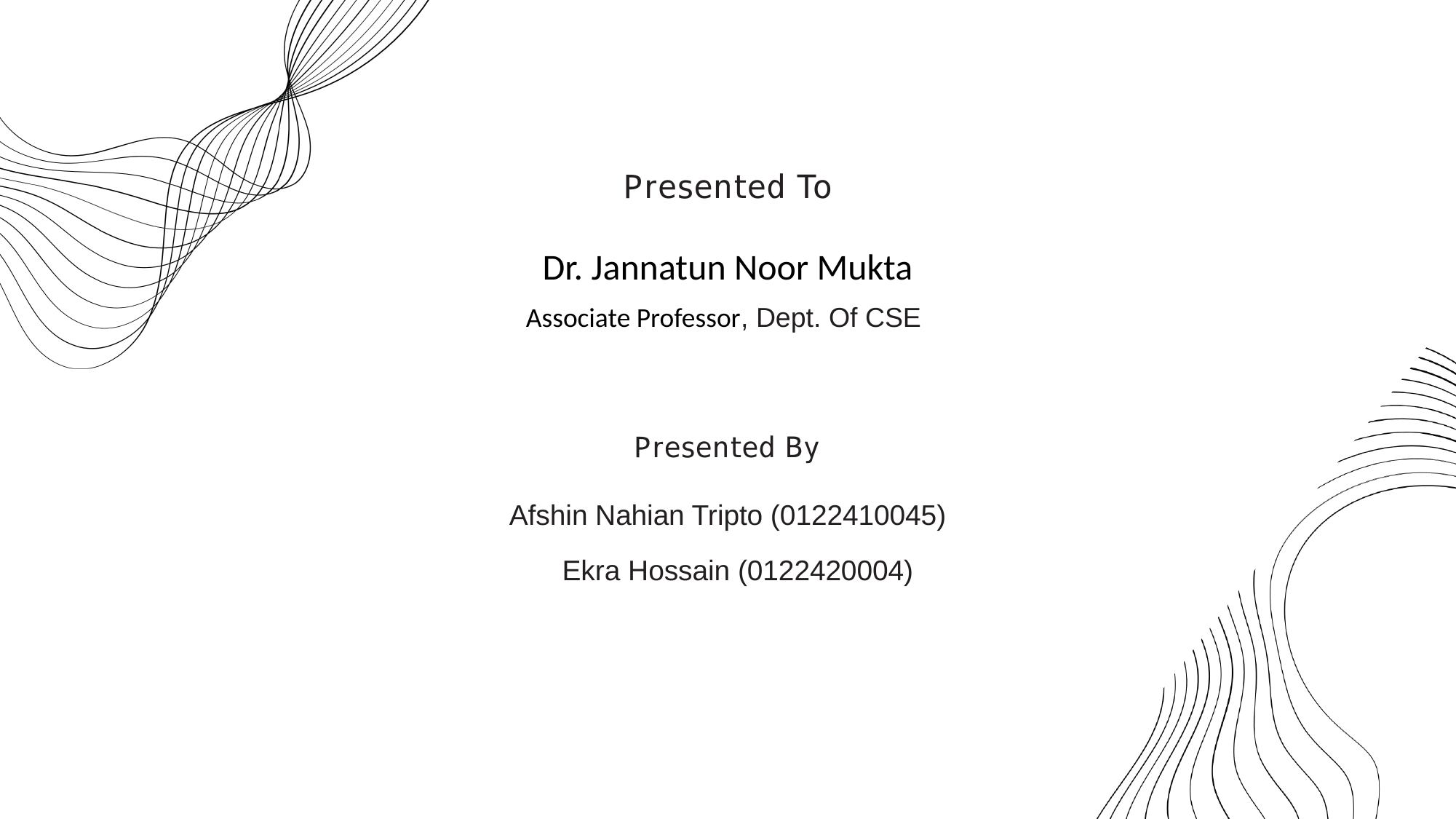

Presented To
Dr. Jannatun Noor Mukta
Associate Professor, Dept. Of CSE
Presented By
Afshin Nahian Tripto (0122410045)
Ekra Hossain (0122420004)